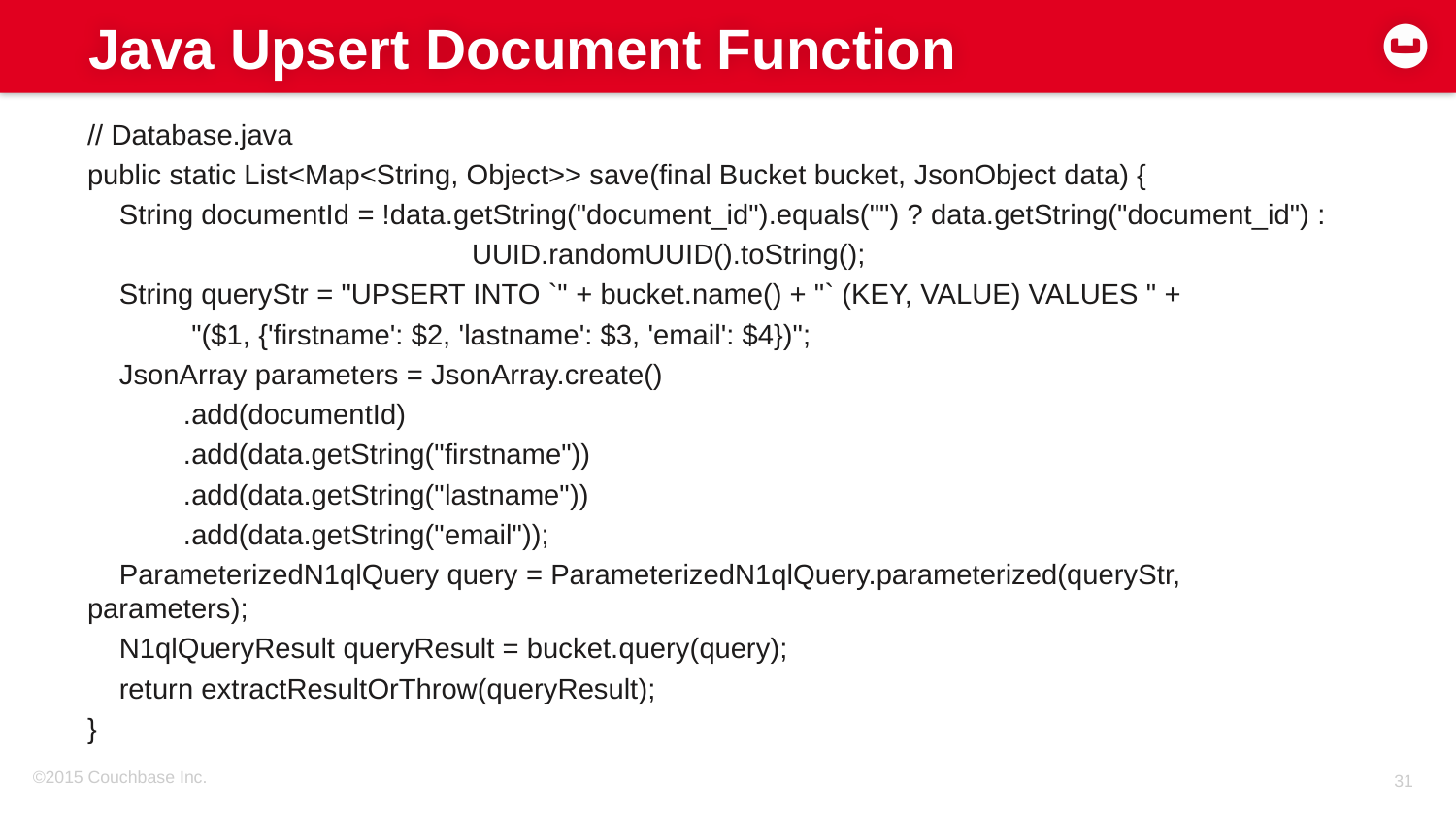

# Java Upsert Document Function
// Database.java
public static List<Map<String, Object>> save(final Bucket bucket, JsonObject data) {
    String documentId = !data.getString("document_id").equals("") ? data.getString("document_id") :
                                                UUID.randomUUID().toString();
    String queryStr = "UPSERT INTO `" + bucket.name() + "` (KEY, VALUE) VALUES " +
             "($1, {'firstname': $2, 'lastname': $3, 'email': $4})";
    JsonArray parameters = JsonArray.create()
            .add(documentId)
            .add(data.getString("firstname"))
            .add(data.getString("lastname"))
            .add(data.getString("email"));
    ParameterizedN1qlQuery query = ParameterizedN1qlQuery.parameterized(queryStr, parameters);
    N1qlQueryResult queryResult = bucket.query(query);
    return extractResultOrThrow(queryResult);
}